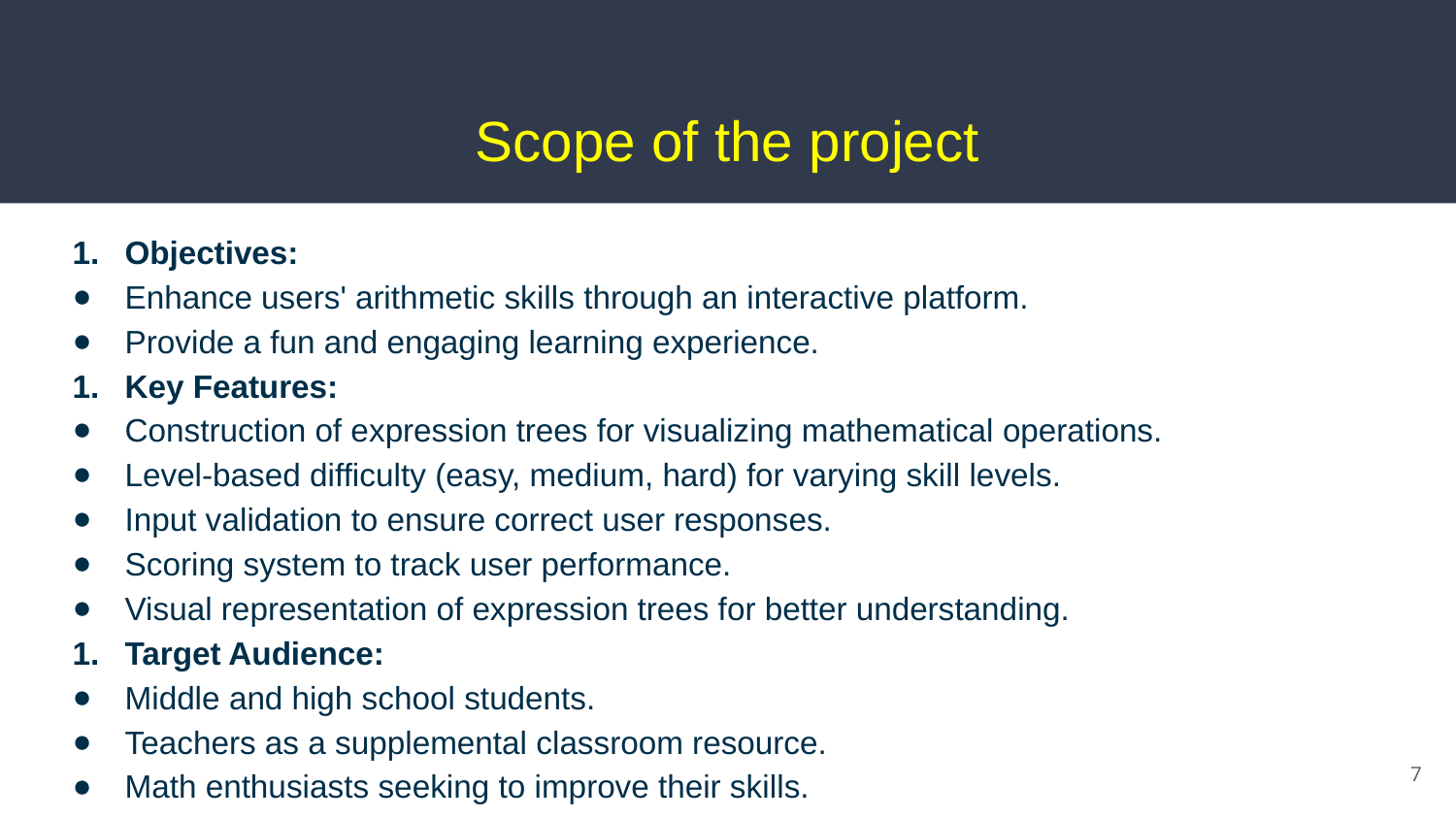

# Scope of the project

Objectives:
Enhance users' arithmetic skills through an interactive platform.
Provide a fun and engaging learning experience.
Key Features:
Construction of expression trees for visualizing mathematical operations.
Level-based difficulty (easy, medium, hard) for varying skill levels.
Input validation to ensure correct user responses.
Scoring system to track user performance.
Visual representation of expression trees for better understanding.
Target Audience:
Middle and high school students.
Teachers as a supplemental classroom resource.
Math enthusiasts seeking to improve their skills.

7